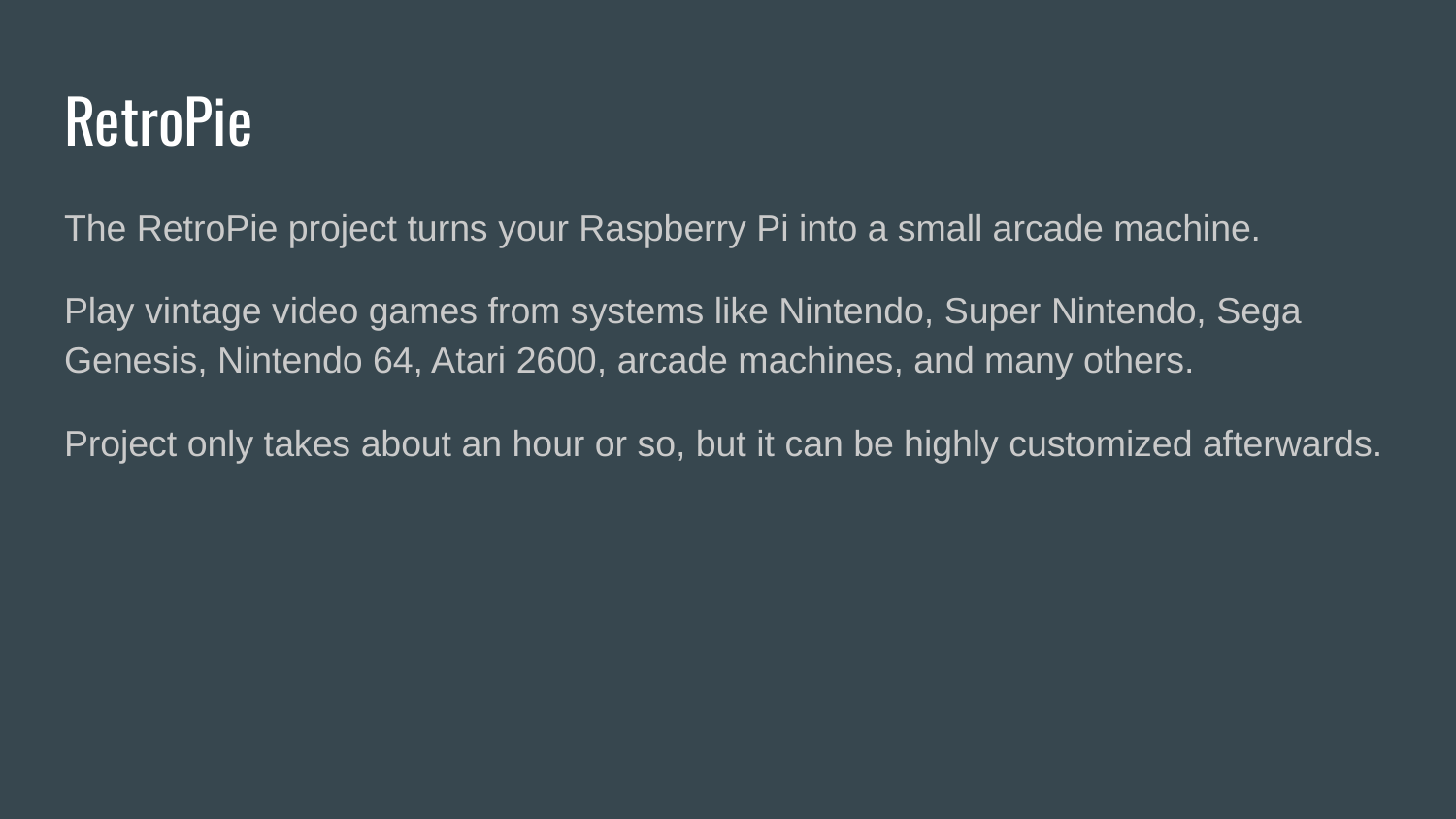

# RetroPie
The RetroPie project turns your Raspberry Pi into a small arcade machine.
Play vintage video games from systems like Nintendo, Super Nintendo, Sega Genesis, Nintendo 64, Atari 2600, arcade machines, and many others.
Project only takes about an hour or so, but it can be highly customized afterwards.